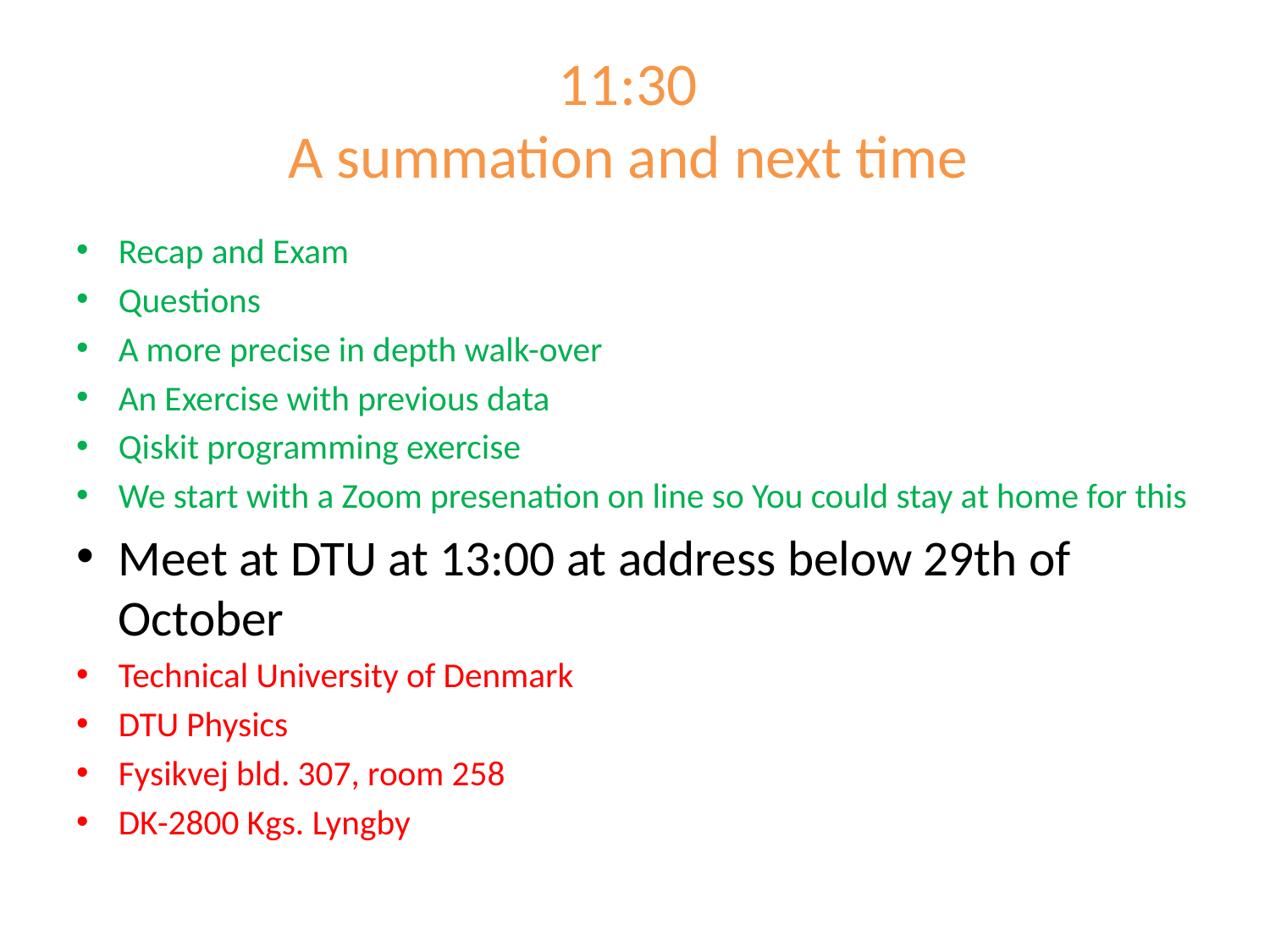

# 11:30 A summation and next time
Recap and Exam
Questions
A more precise in depth walk-over
An Exercise with previous data
Qiskit programming exercise
We start with a Zoom presenation on line so You could stay at home for this
Meet at DTU at 13:00 at address below 29th of October
Technical University of Denmark
DTU Physics
Fysikvej bld. 307, room 258
DK-2800 Kgs. Lyngby